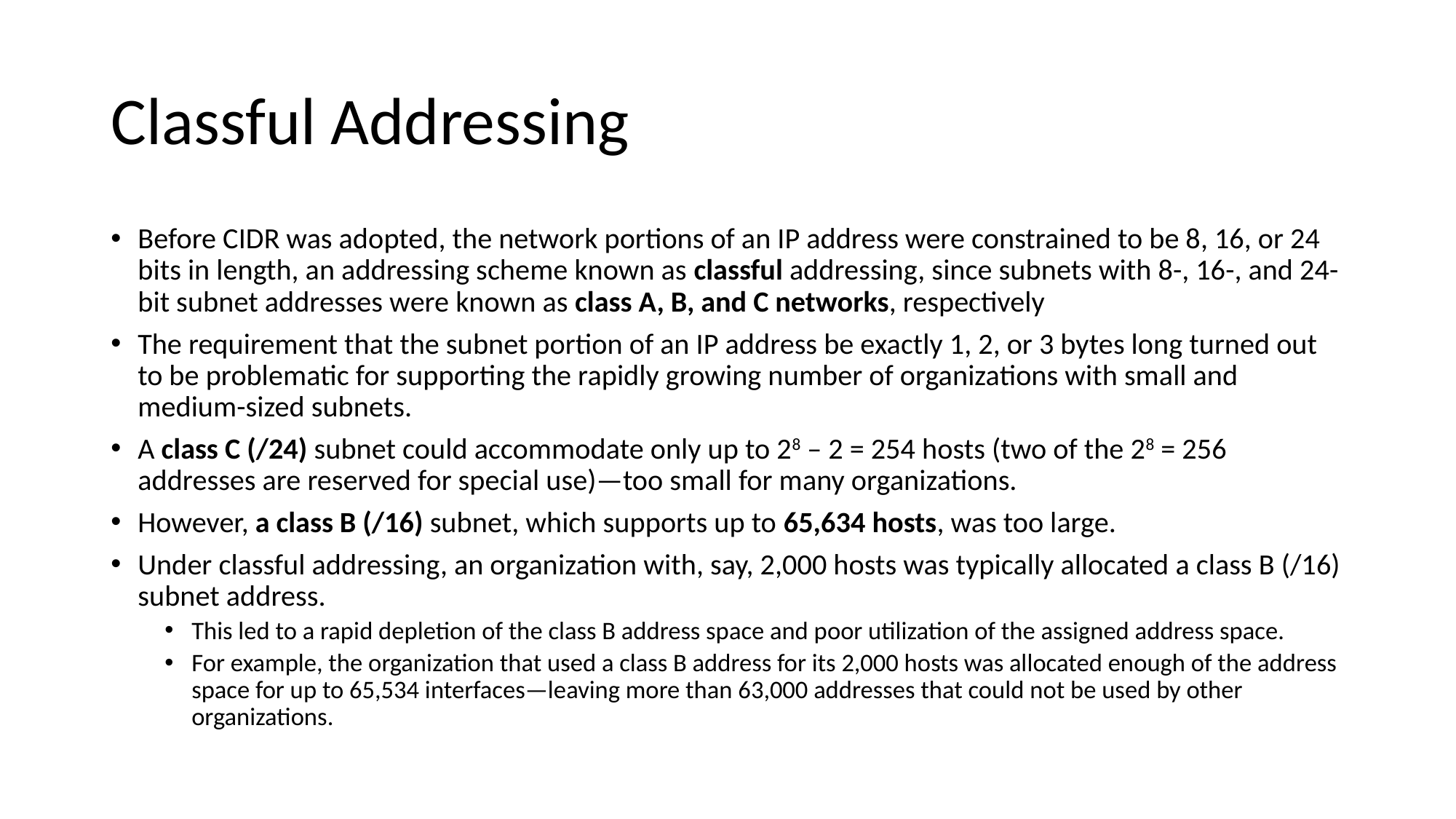

# Classful Addressing
Before CIDR was adopted, the network portions of an IP address were constrained to be 8, 16, or 24 bits in length, an addressing scheme known as classful addressing, since subnets with 8-, 16-, and 24-bit subnet addresses were known as class A, B, and C networks, respectively
The requirement that the subnet portion of an IP address be exactly 1, 2, or 3 bytes long turned out to be problematic for supporting the rapidly growing number of organizations with small and medium-sized subnets.
A class C (/24) subnet could accommodate only up to 28 – 2 = 254 hosts (two of the 28 = 256 addresses are reserved for special use)—too small for many organizations.
However, a class B (/16) subnet, which supports up to 65,634 hosts, was too large.
Under classful addressing, an organization with, say, 2,000 hosts was typically allocated a class B (/16) subnet address.
This led to a rapid depletion of the class B address space and poor utilization of the assigned address space.
For example, the organization that used a class B address for its 2,000 hosts was allocated enough of the address space for up to 65,534 interfaces—leaving more than 63,000 addresses that could not be used by other organizations.